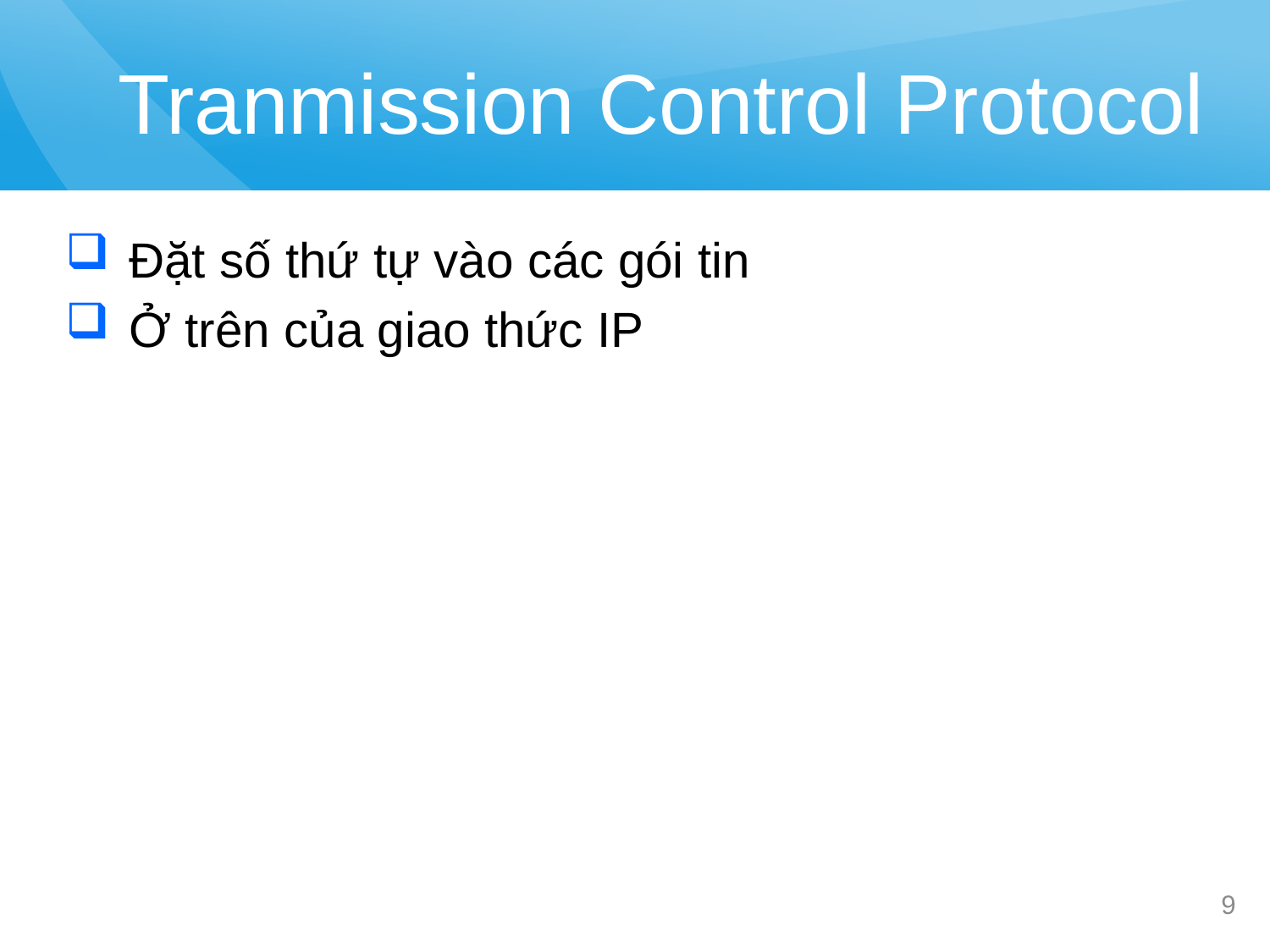

# Tranmission Control Protocol
Đặt số thứ tự vào các gói tin
Ở trên của giao thức IP
9